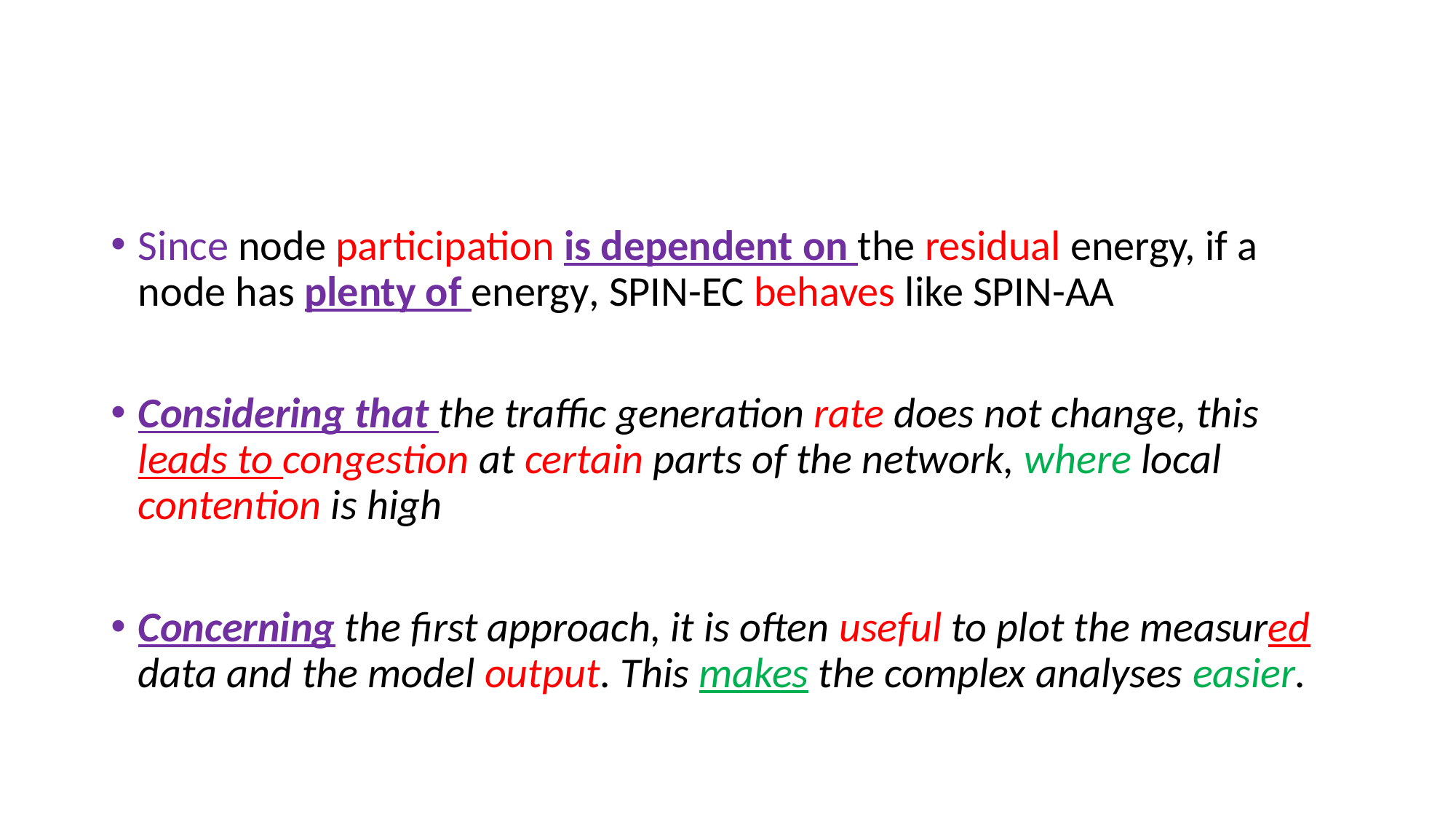

#
Since node participation is dependent on the residual energy, if a node has plenty of energy, SPIN-EC behaves like SPIN-AA

Considering that the traffic generation rate does not change, this leads to congestion at certain parts of the network, where local contention is high

Concerning the first approach, it is often useful to plot the measured data and the model output. This makes the complex analyses easier.